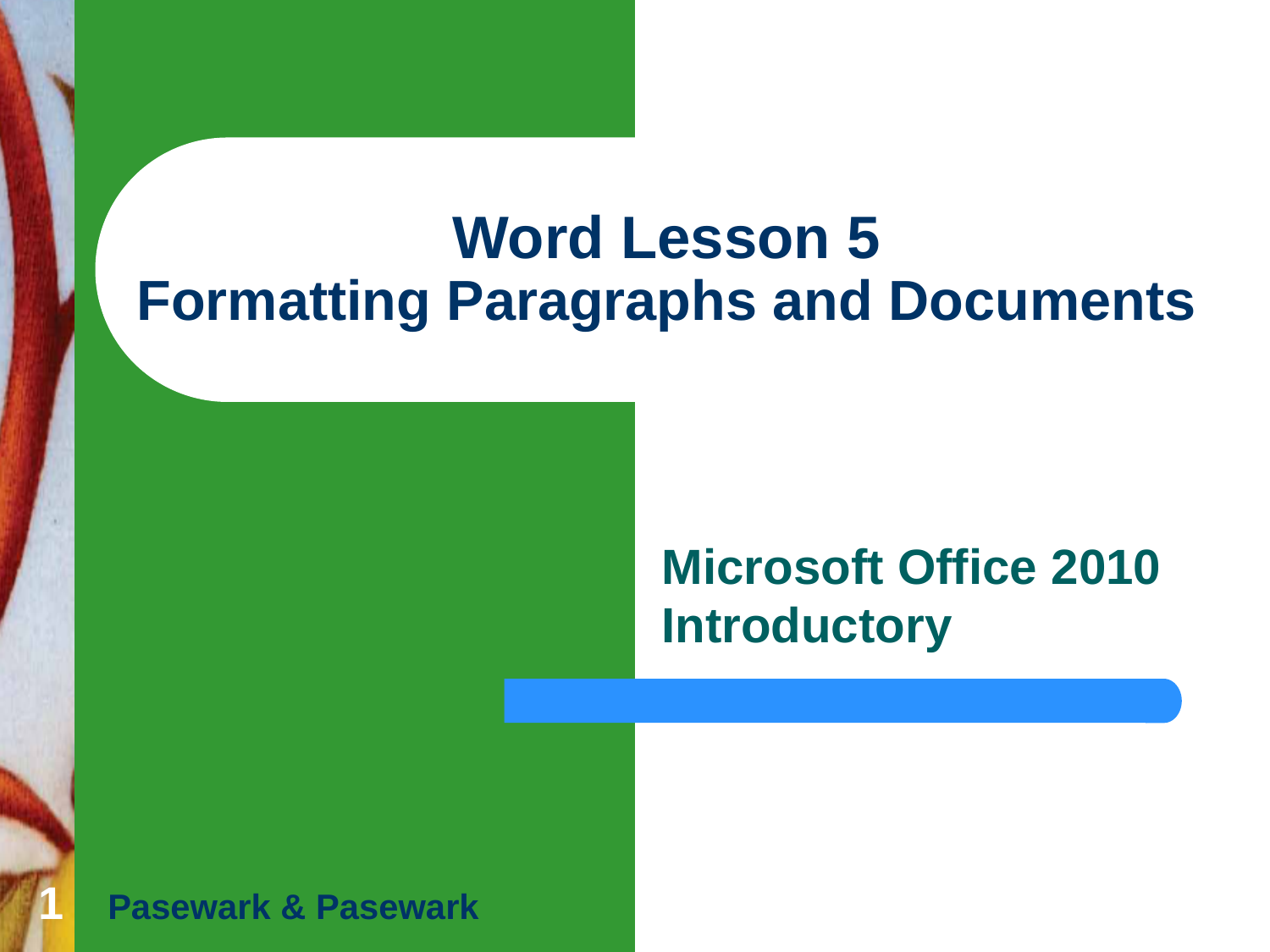

# Word Lesson 5 Formatting Paragraphs and Documents
Microsoft Office 2010 Introductory
1

Pasewark & Pasewark